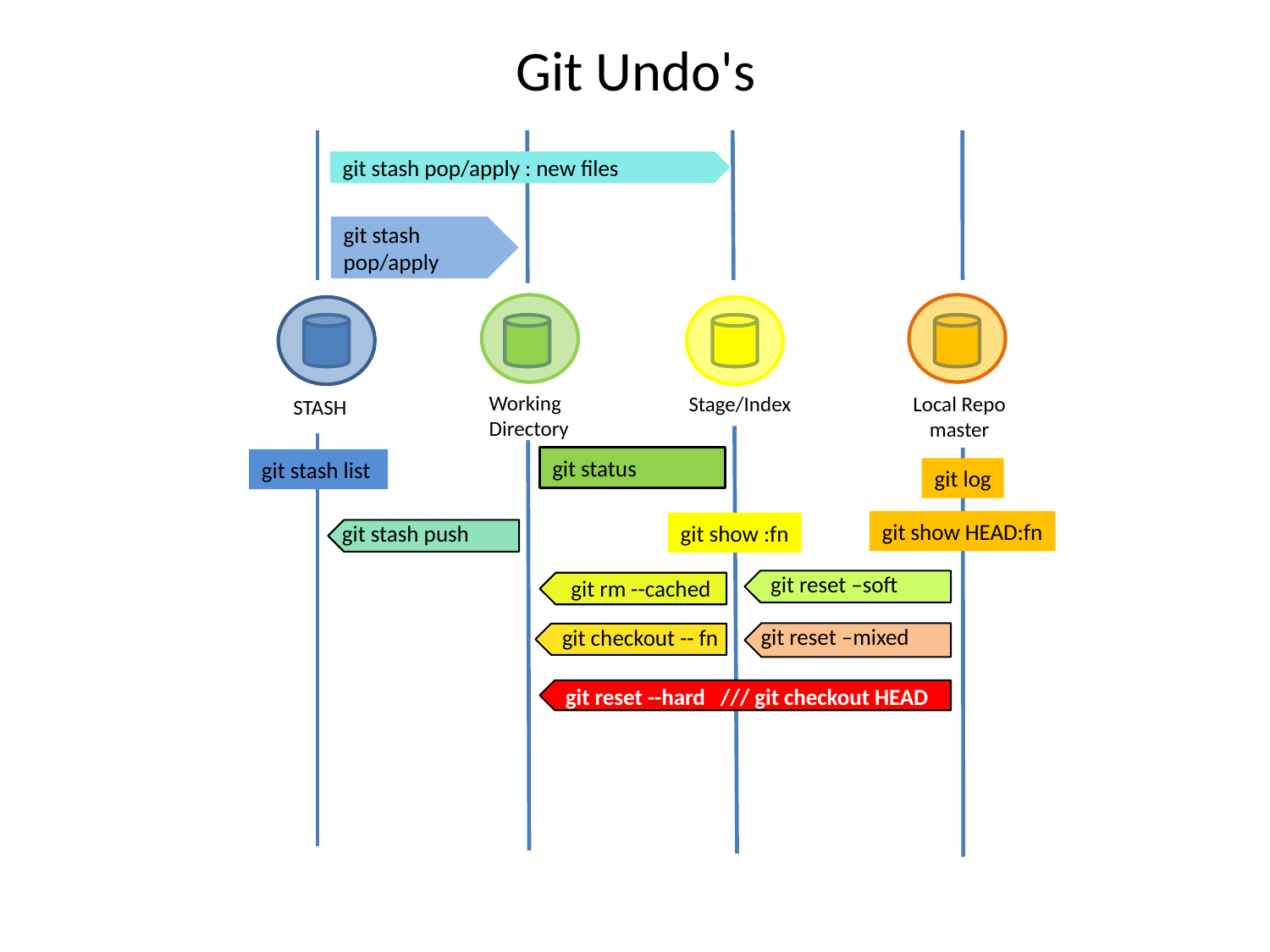

# Git Undo's
git stash pop/apply : new files
git stash pop/apply

Working
Directory
Stage/Index
Local Repo
master
STASH
git status
git stash list
git log
git show HEAD:fn
git stash push
git show :fn

git reset –soft
git rm --cached

git reset –mixed
git checkout -- fn

git reset --hard   /// git checkout HEAD